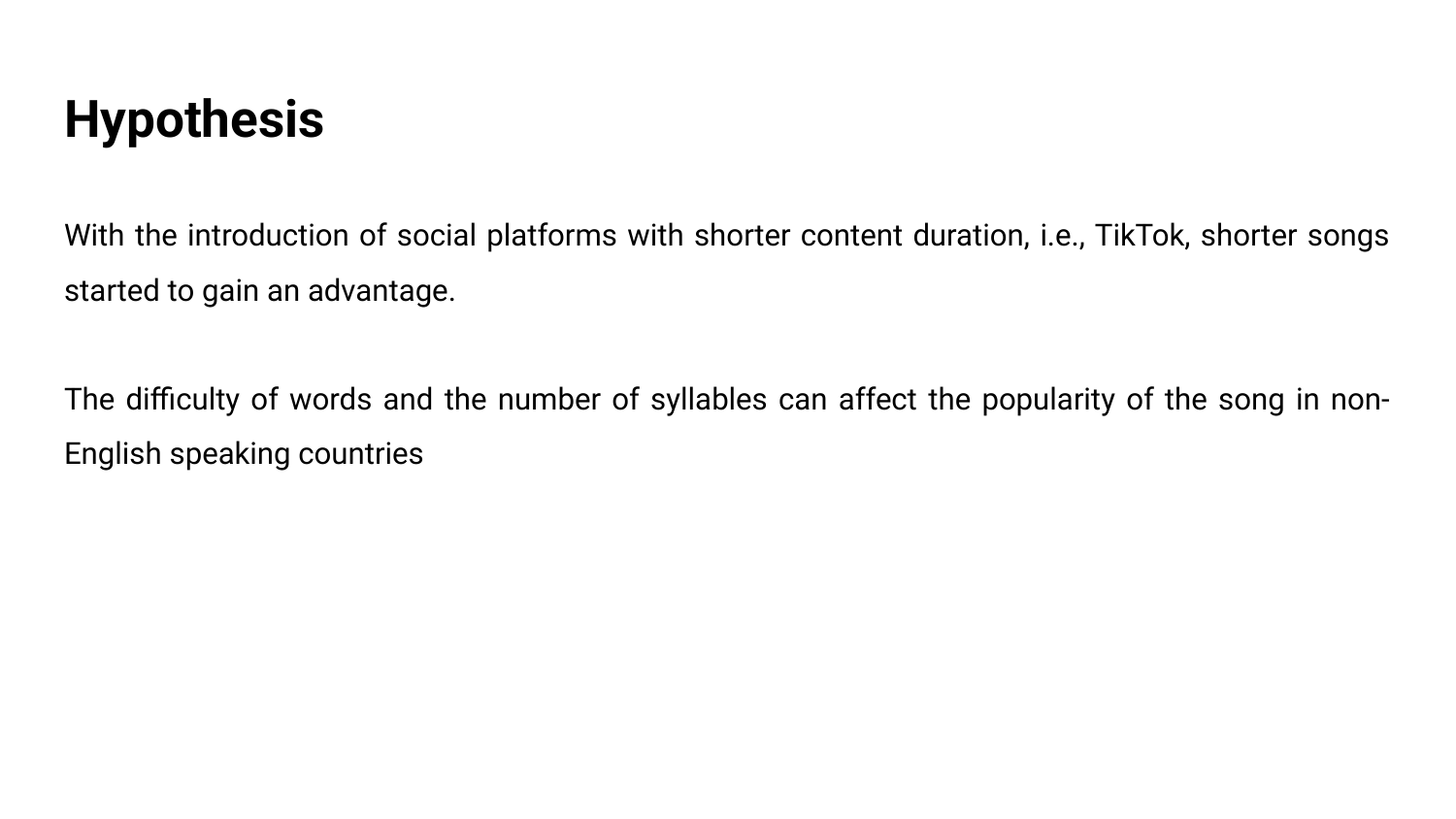

# Hypothesis
With the introduction of social platforms with shorter content duration, i.e., TikTok, shorter songs started to gain an advantage.

The difficulty of words and the number of syllables can affect the popularity of the song in non-English speaking countries